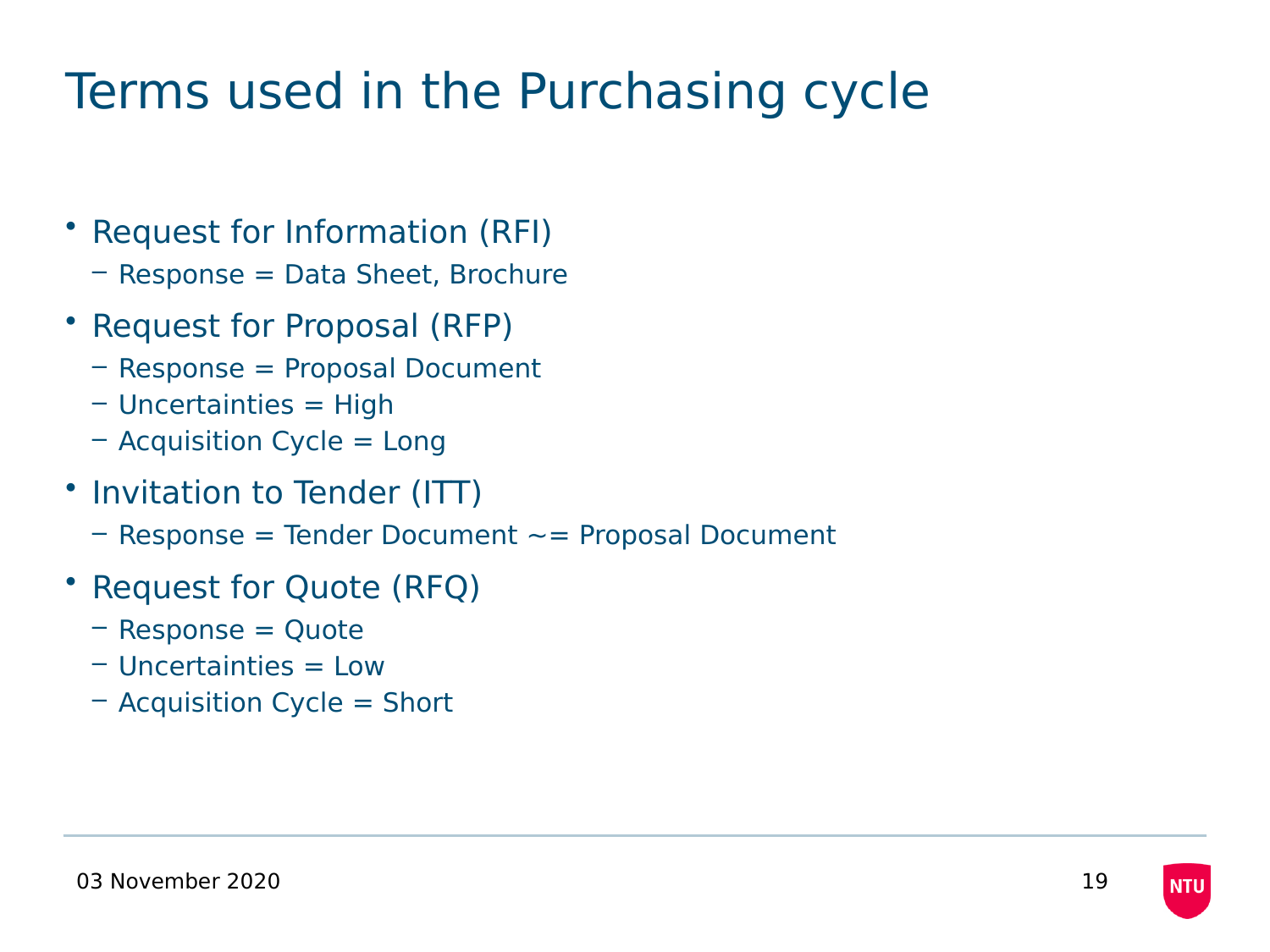

# Terms used in the Purchasing cycle
Request for Information (RFI)
Response = Data Sheet, Brochure
Request for Proposal (RFP)
Response = Proposal Document
Uncertainties = High
Acquisition Cycle = Long
Invitation to Tender (ITT)
Response = Tender Document ~= Proposal Document
Request for Quote (RFQ)
Response = Quote
Uncertainties = Low
Acquisition Cycle = Short

03 November 2020
19